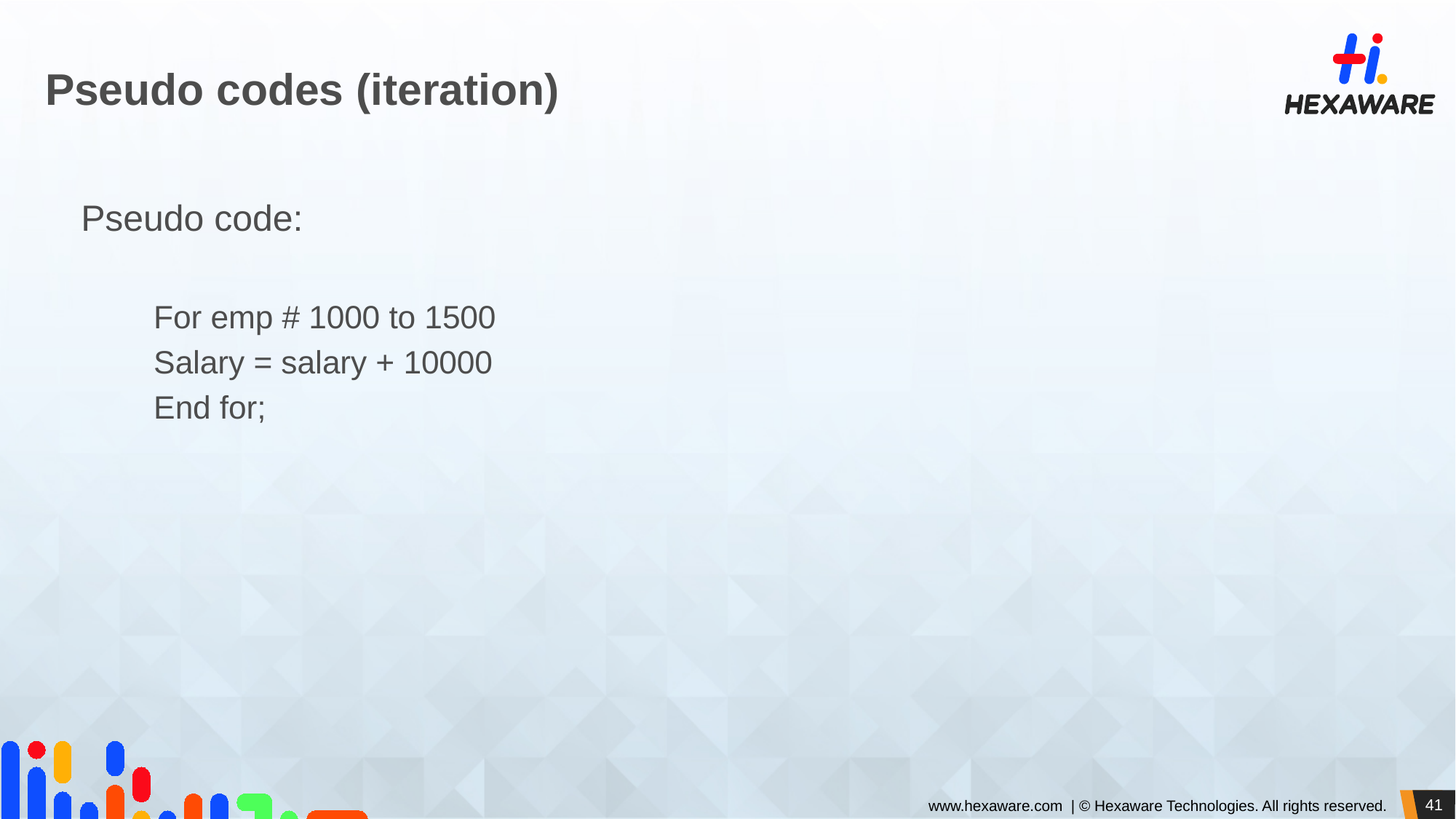

# Pseudo codes (iteration)
Pseudo code:

For emp # 1000 to 1500
Salary = salary + 10000
End for;